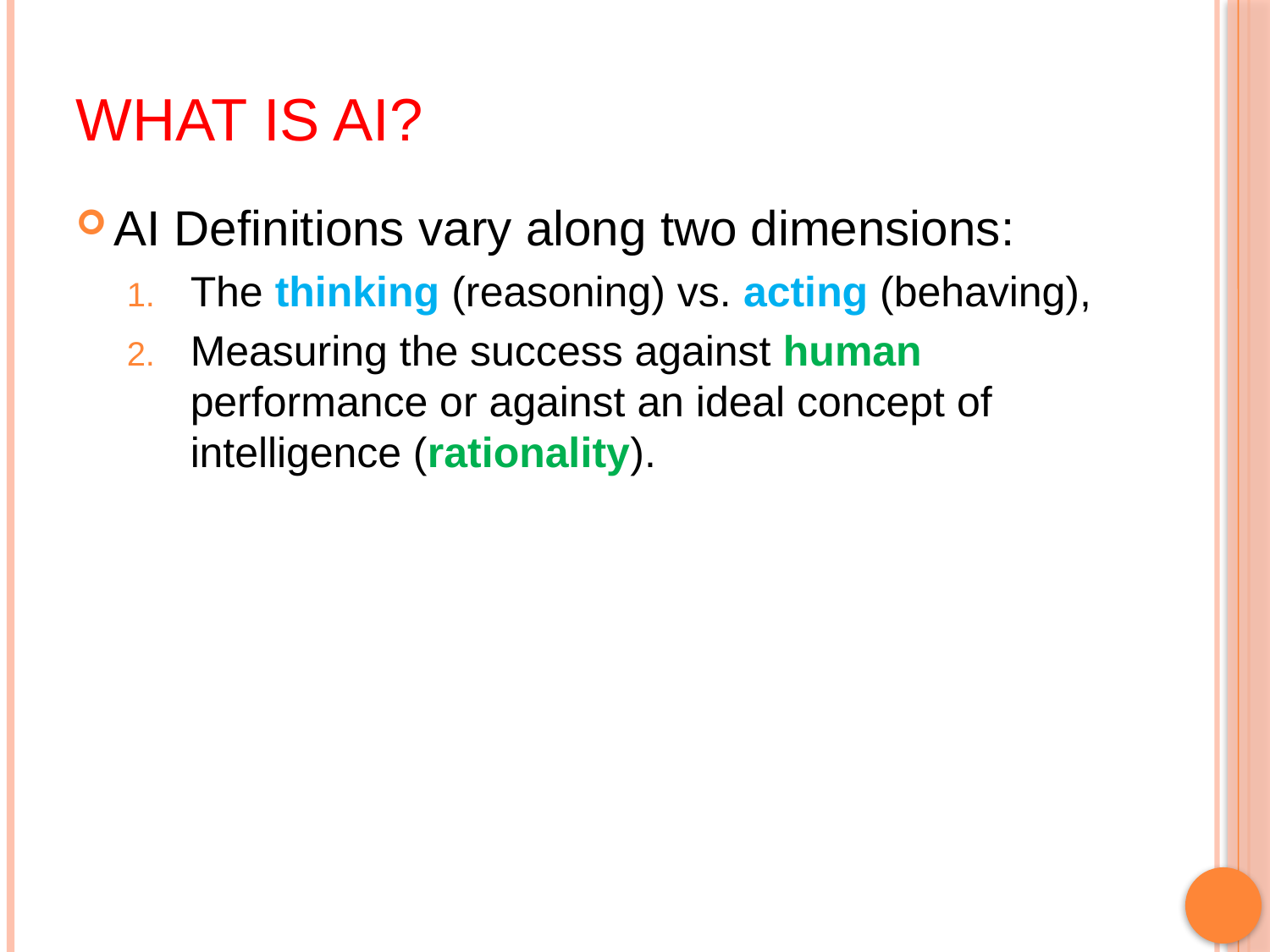

# What Is AI?
AI Definitions vary along two dimensions:
The thinking (reasoning) vs. acting (behaving),
Measuring the success against human performance or against an ideal concept of intelligence (rationality).